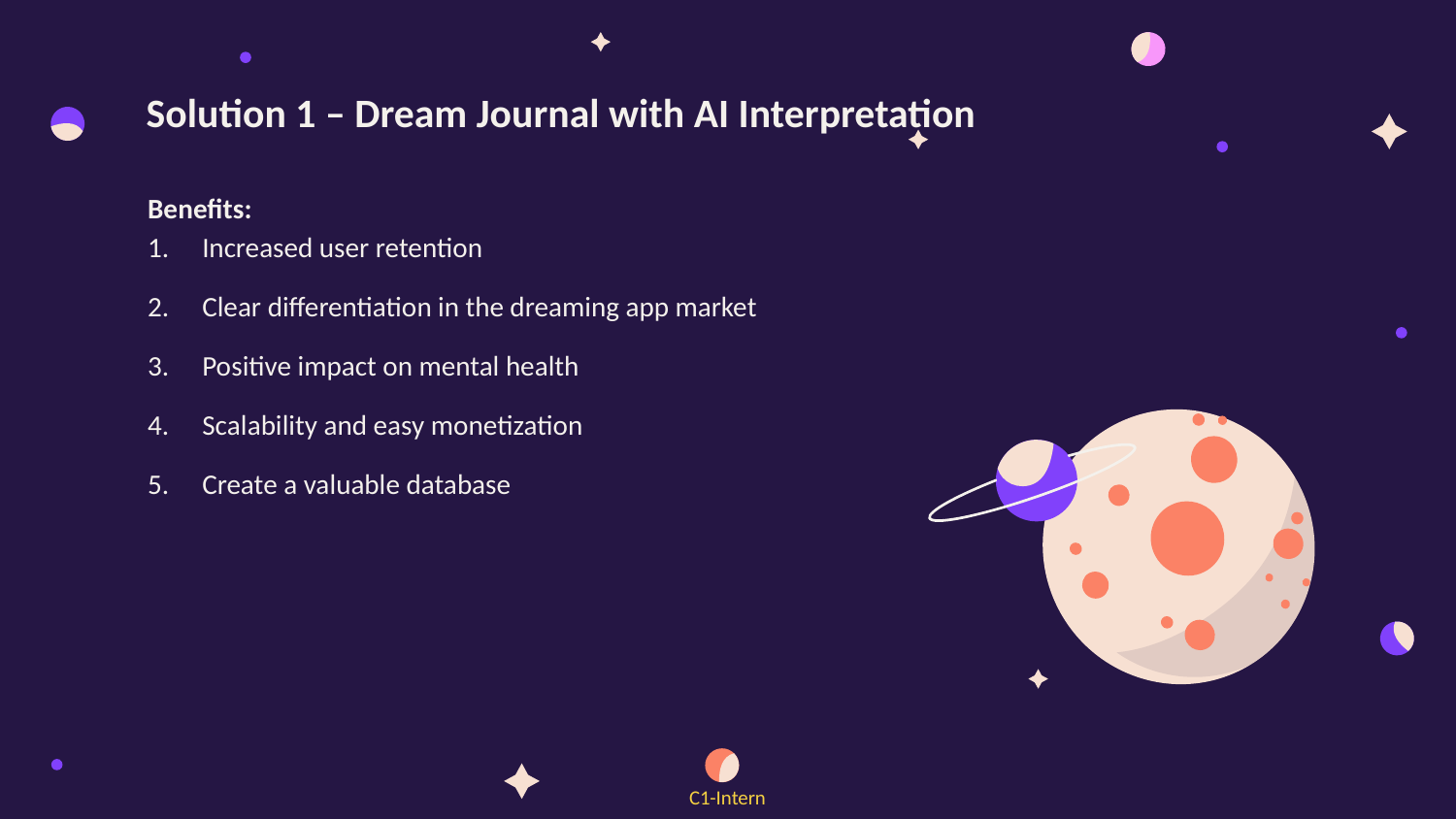

#
Solution 1 – Dream Journal with AI Interpretation

Benefits:
Increased user retention
Clear differentiation in the dreaming app market
Positive impact on mental health
Scalability and easy monetization
Create a valuable database